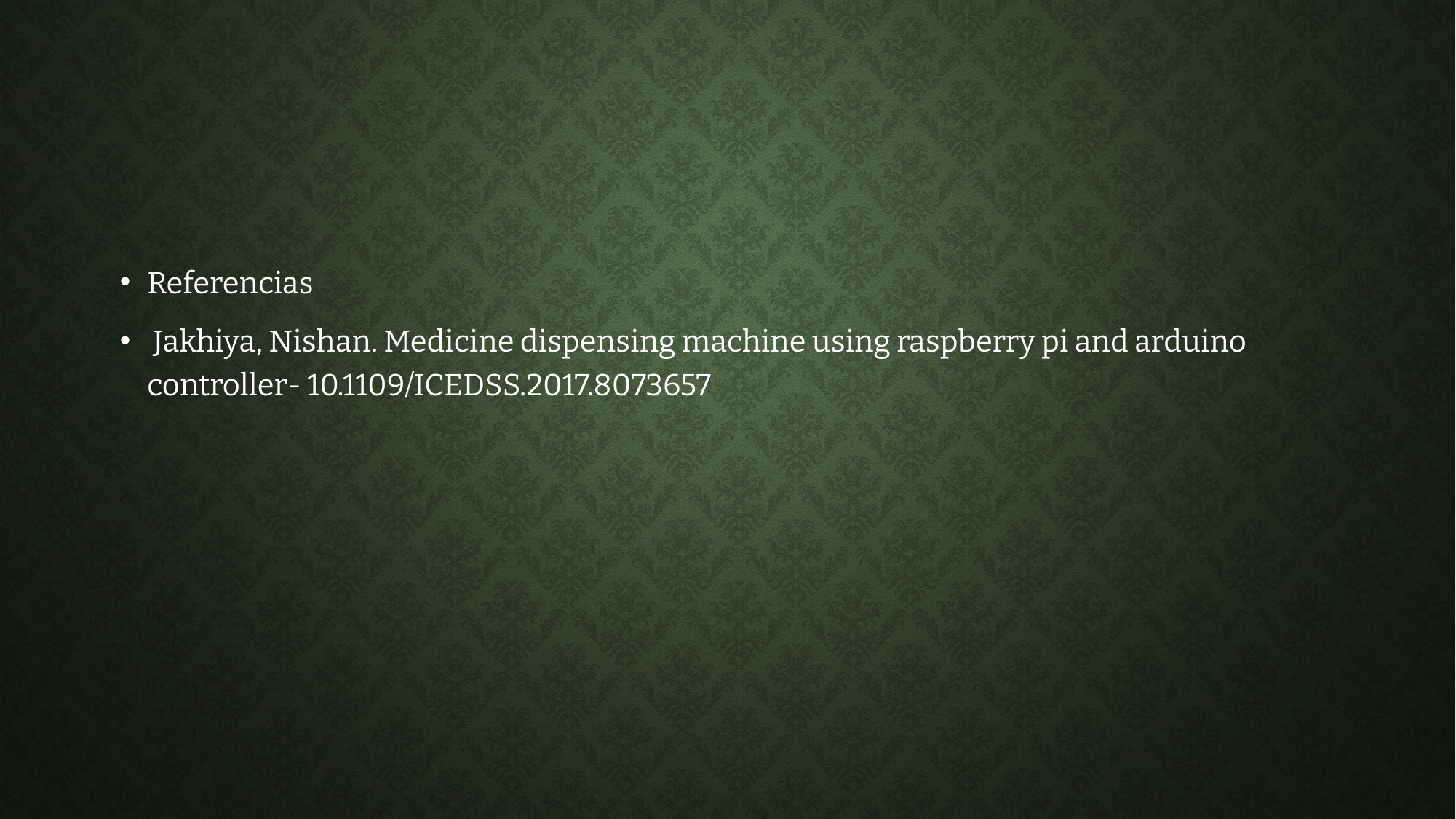

Referencias
 Jakhiya, Nishan. Medicine dispensing machine using raspberry pi and arduino controller- 10.1109/ICEDSS.2017.8073657